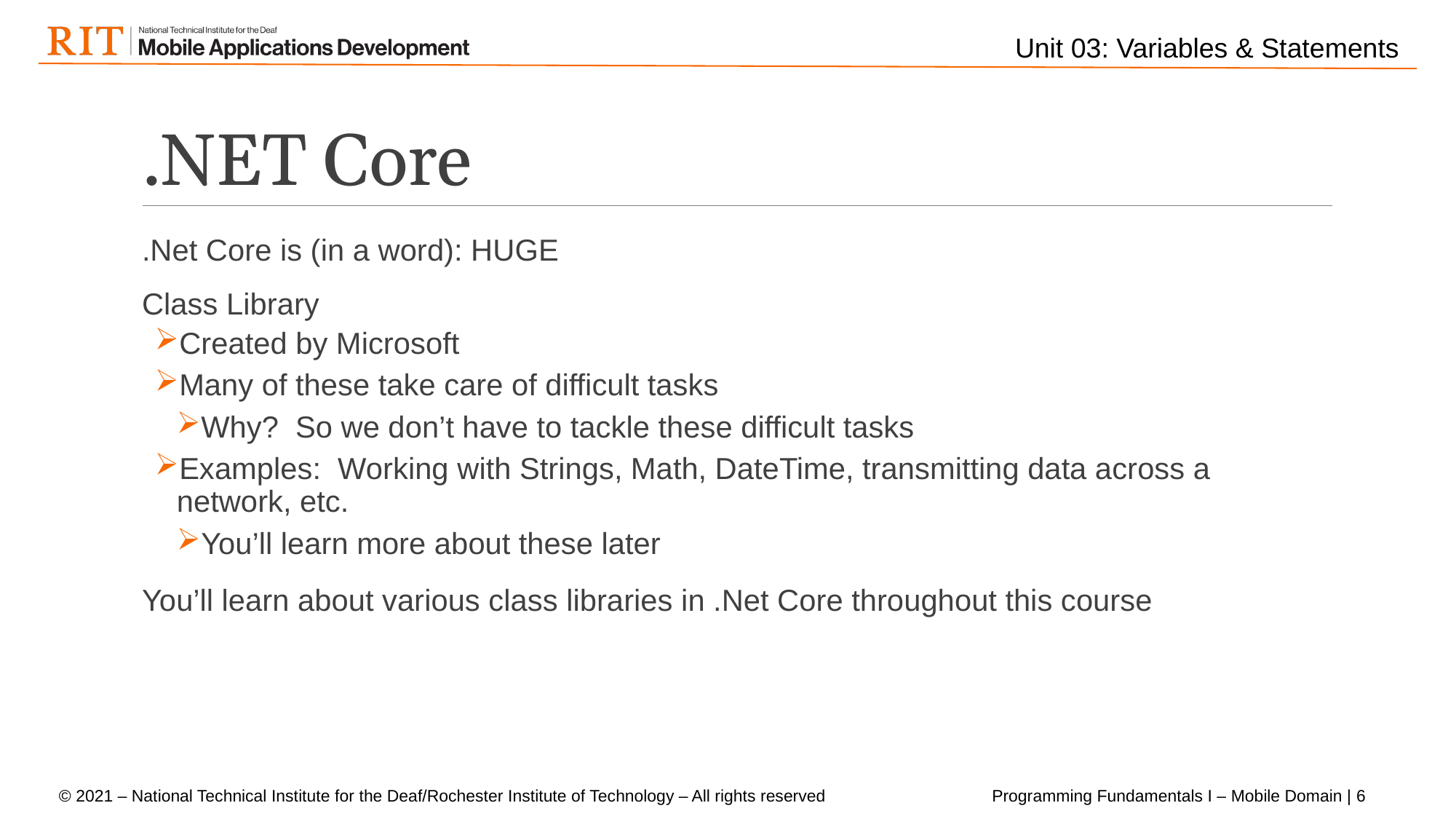

# .NET Core
.Net Core is (in a word): HUGE
Class Library
Created by Microsoft
Many of these take care of difficult tasks
Why?  So we don’t have to tackle these difficult tasks
Examples:  Working with Strings, Math, DateTime, transmitting data across a
network, etc.
You’ll learn more about these later
You’ll learn about various class libraries in .Net Core throughout this course